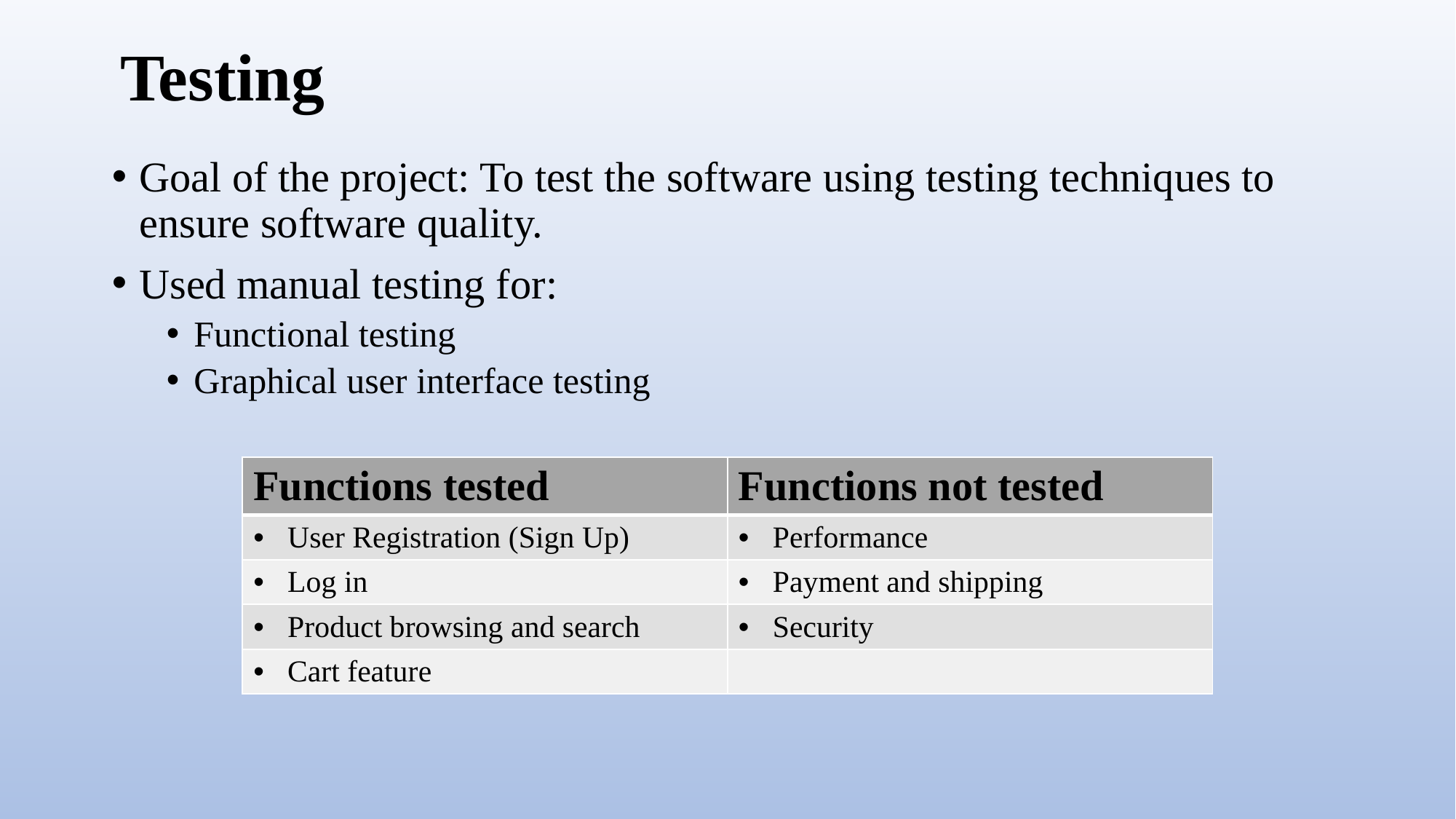

# Testing
Goal of the project: To test the software using testing techniques to ensure software quality.
Used manual testing for:
Functional testing
Graphical user interface testing

| Functions tested | Functions not tested |
| --- | --- |
| User Registration (Sign Up) | Performance |
| Log in | Payment and shipping |
| Product browsing and search | Security |
| Cart feature |  |